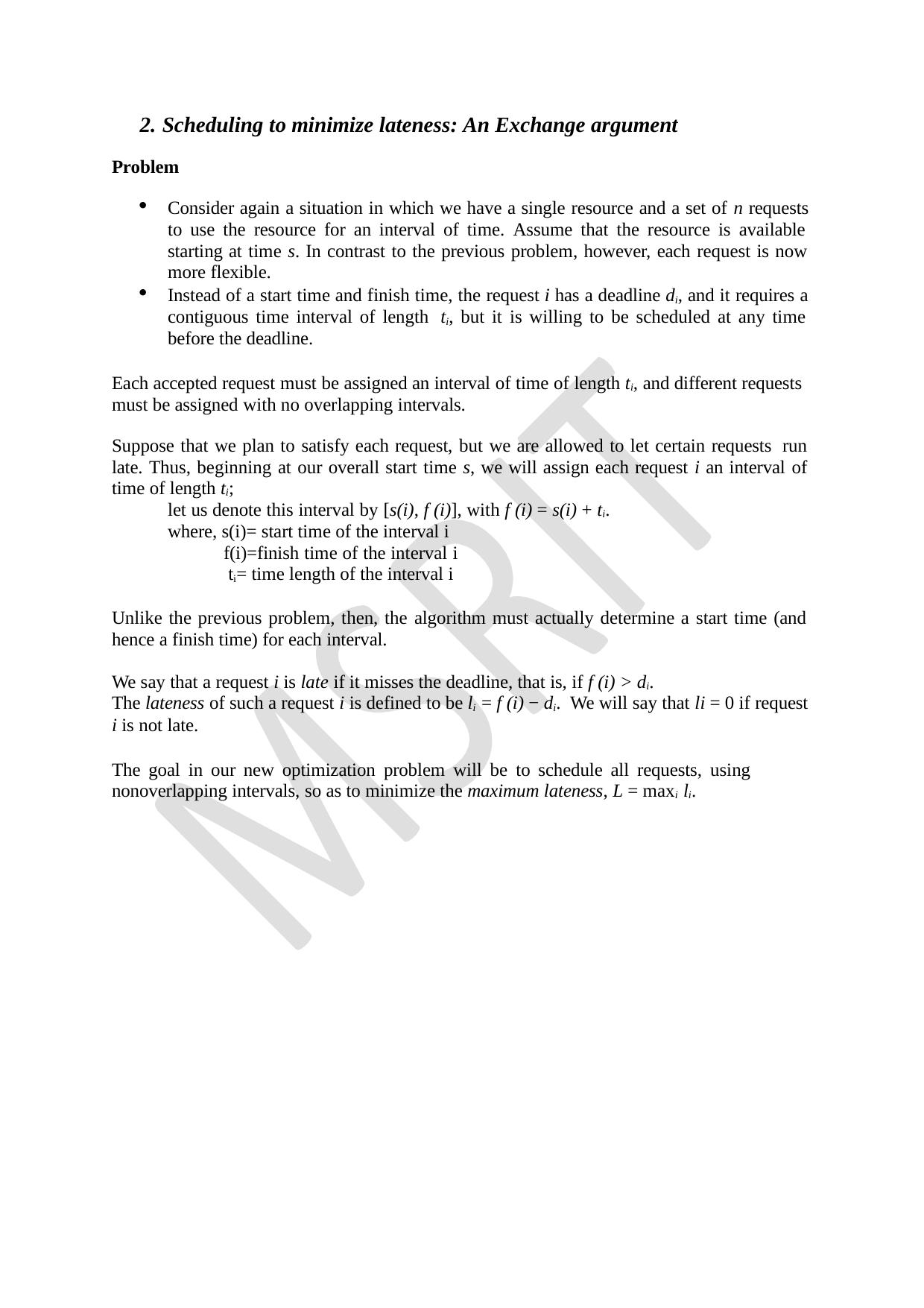

2. Scheduling to minimize lateness: An Exchange argument
Problem

Consider again a situation in which we have a single resource and a set of n requests  to use the resource for an interval of time. Assume that the resource is available  starting at time s. In contrast to the previous problem, however, each request is now  more flexible.
Instead of a start time and finish time, the request i has a deadline di, and it requires a  contiguous time interval of length ti, but it is willing to be scheduled at any time  before the deadline.

Each accepted request must be assigned an interval of time of length ti, and different requests  must be assigned with no overlapping intervals.

Suppose that we plan to satisfy each request, but we are allowed to let certain requests run  late. Thus, beginning at our overall start time s, we will assign each request i an interval of  time of length ti;
let us denote this interval by [s(i), f (i)], with f (i) = s(i) + ti.  where, s(i)= start time of the interval i
f(i)=finish time of the interval i  ti= time length of the interval i

Unlike the previous problem, then, the algorithm must actually determine a start time (and  hence a finish time) for each interval.

We say that a request i is late if it misses the deadline, that is, if f (i) > di.
The lateness of such a request i is defined to be li = f (i) − di. We will say that li = 0 if request
i is not late.

The goal in our new optimization problem will be to schedule all requests, using  nonoverlapping intervals, so as to minimize the maximum lateness, L = maxi li.